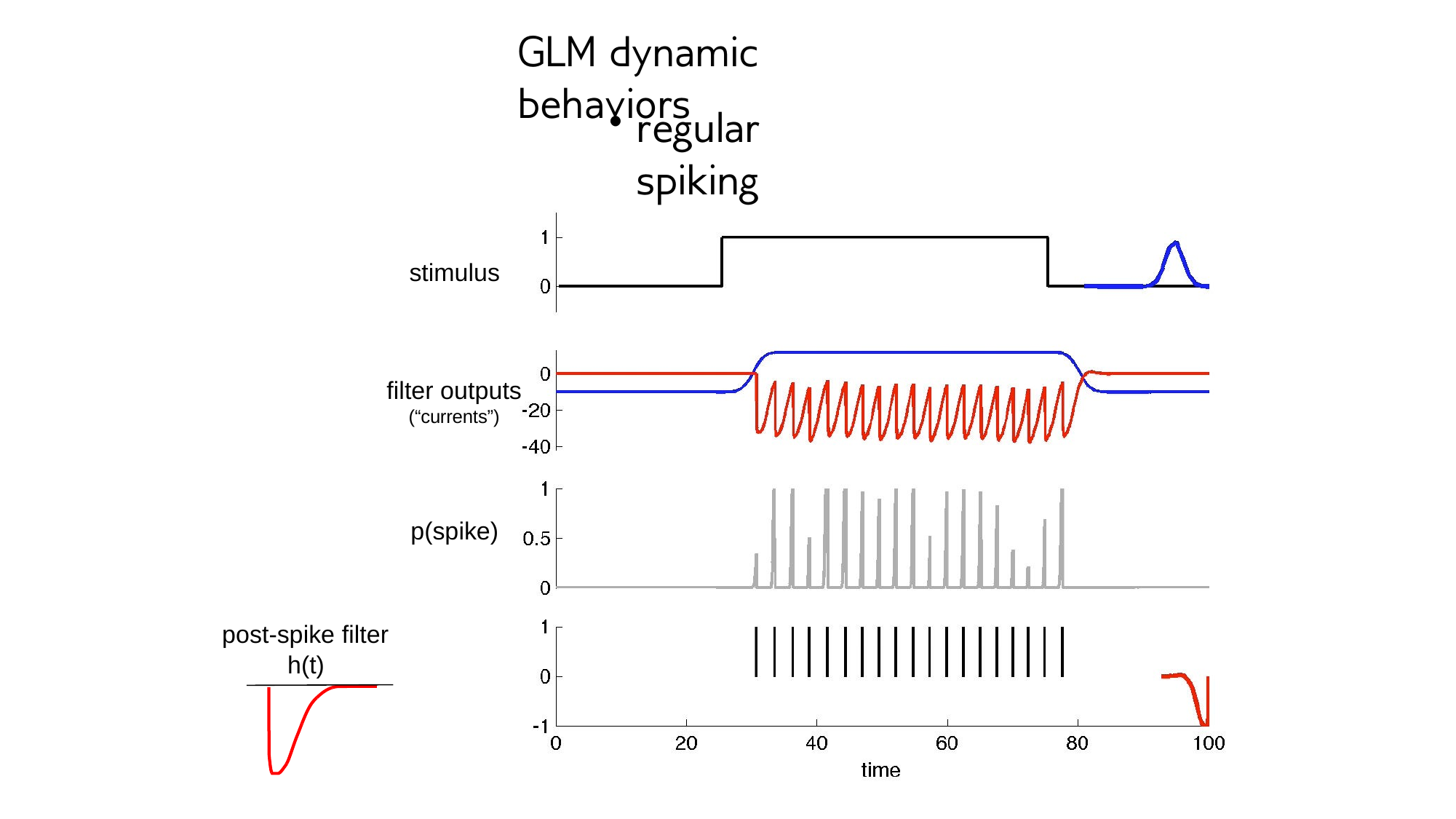

GLM dynamic behaviors
regular spiking

stimulus
ﬁlter outputs
(“currents”)
p(spike)

post-spike ﬁlter h(t)